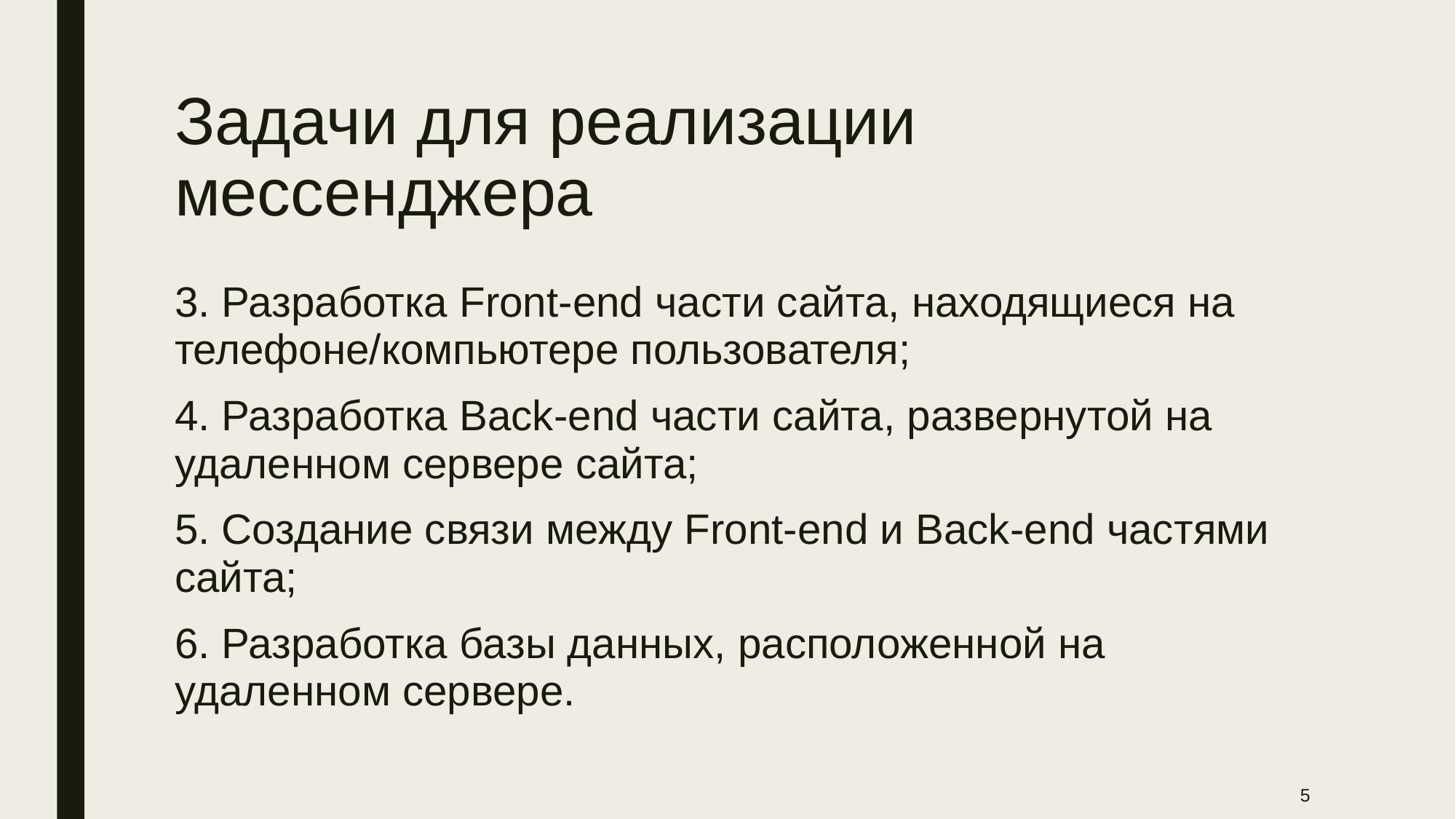

# Задачи для реализации мессенджера
3. Разработка Front-end части сайта, находящиеся на телефоне/компьютере пользователя;
4. Разработка Back-end части сайта, развернутой на удаленном сервере сайта;
5. Создание связи между Front-end и Back-end частями сайта;
6. Разработка базы данных, расположенной на удаленном сервере.

5